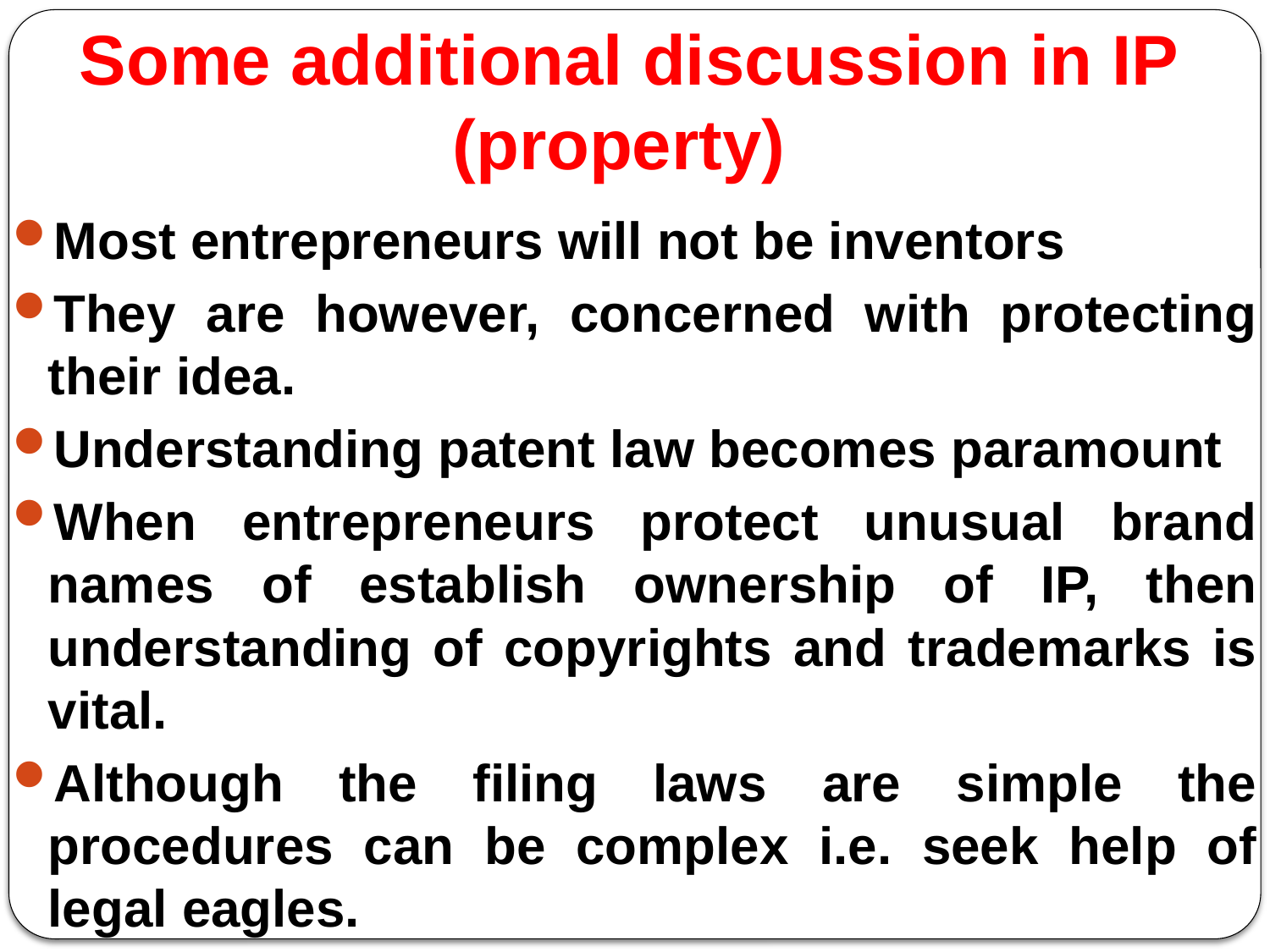

# Some additional discussion in IP (property)
Most entrepreneurs will not be inventors
They are however, concerned with protecting their idea.
Understanding patent law becomes paramount
When entrepreneurs protect unusual brand names of establish ownership of IP, then understanding of copyrights and trademarks is vital.
Although the filing laws are simple the procedures can be complex i.e. seek help of legal eagles.